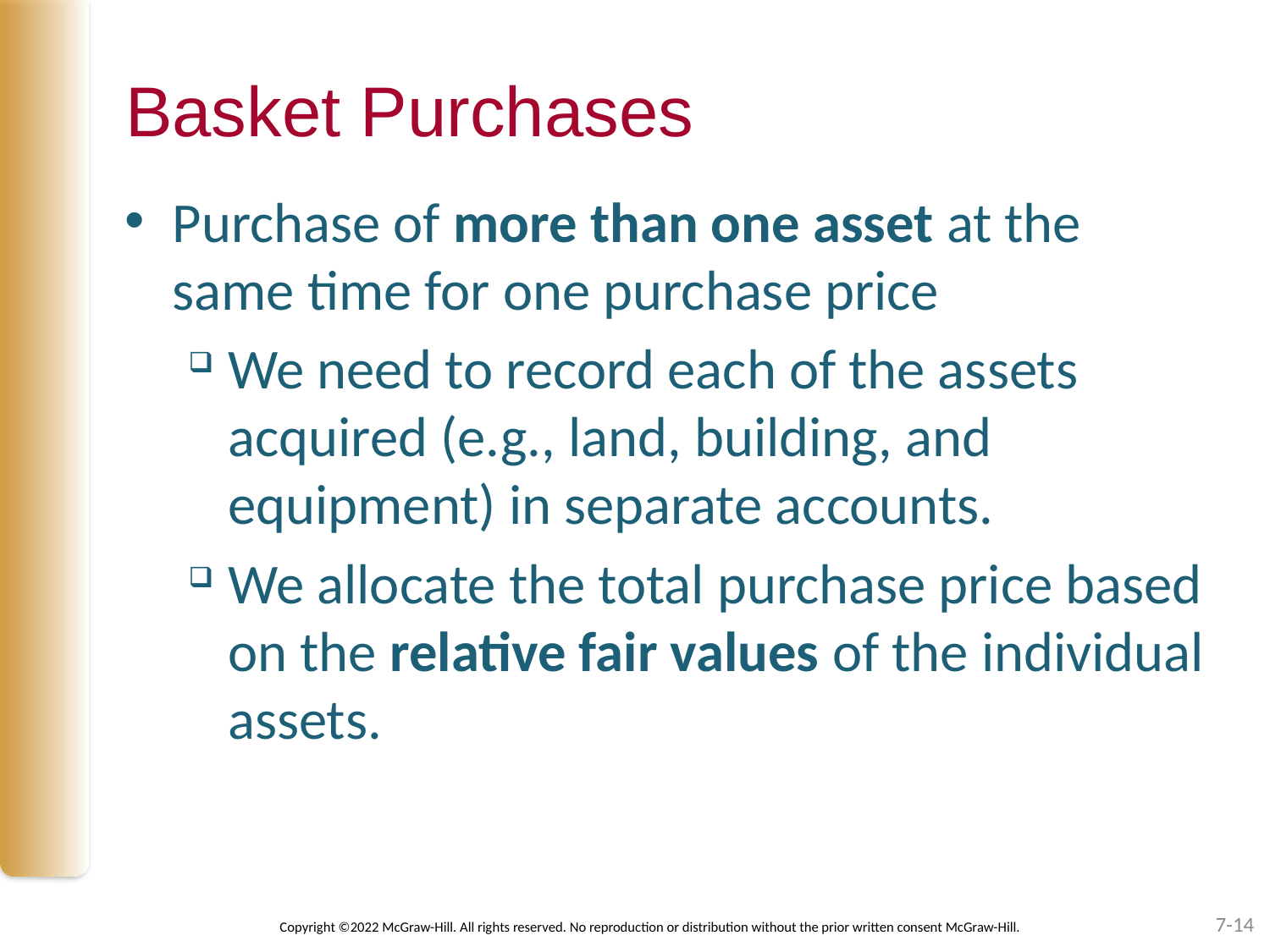

# Basket Purchases
Purchase of more than one asset at the same time for one purchase price
We need to record each of the assets acquired (e.g., land, building, and equipment) in separate accounts.
We allocate the total purchase price based on the relative fair values of the individual assets.
7-14
Copyright ©2022 McGraw-Hill. All rights reserved. No reproduction or distribution without the prior written consent McGraw-Hill.